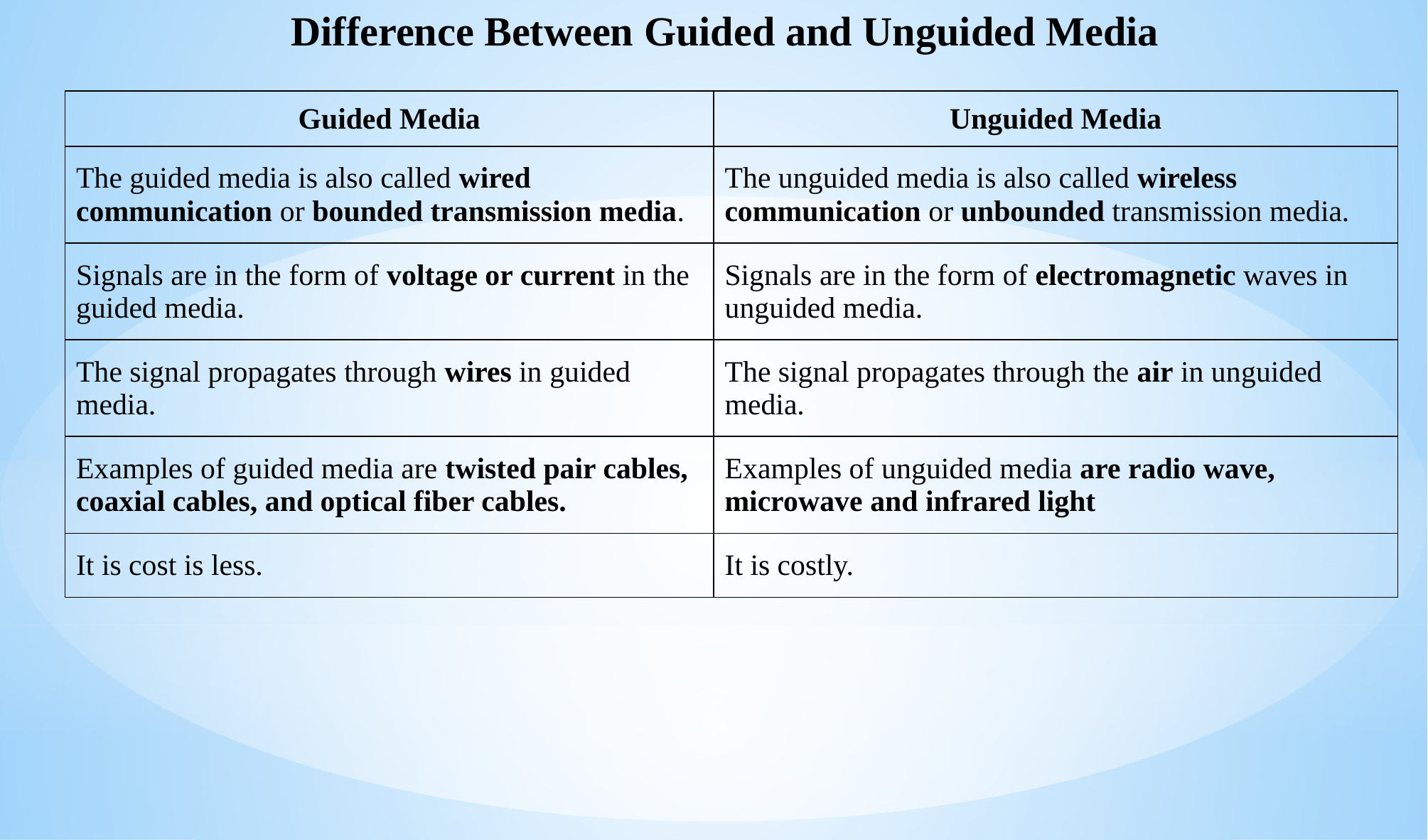

Difference Between Guided and Unguided Media

| Guided Media | Unguided Media |
| --- | --- |
| The guided media is also called wired communication or bounded transmission media. | The unguided media is also called wireless communication or unbounded transmission media. |
| Signals are in the form of voltage or current in the guided media. | Signals are in the form of electromagnetic waves in unguided media. |
| The signal propagates through wires in guided media. | The signal propagates through the air in unguided media. |
| Examples of guided media are twisted pair cables, coaxial cables, and optical fiber cables. | Examples of unguided media are radio wave, microwave and infrared light |
| It is cost is less. | It is costly. |